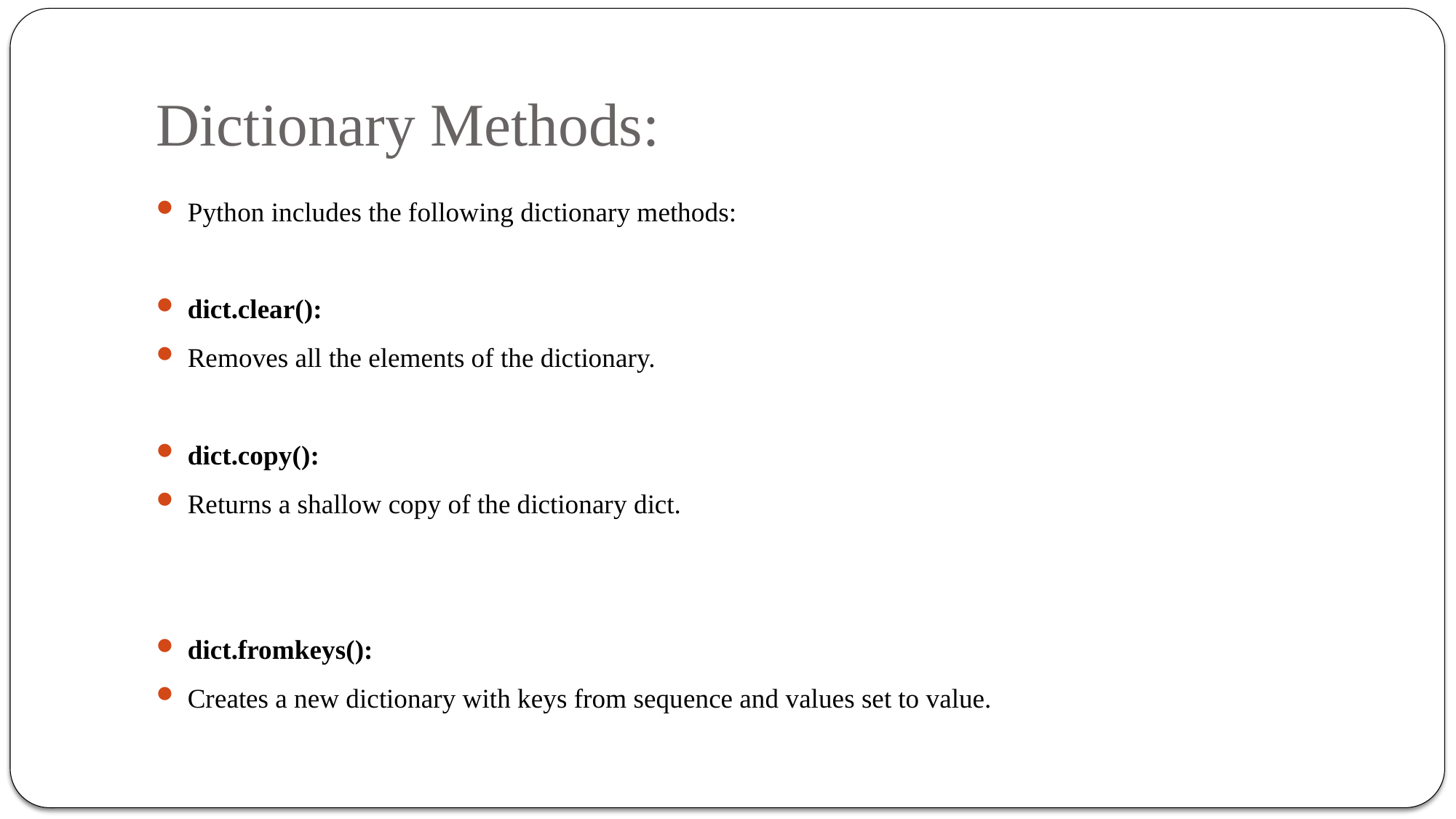

# Dictionary Methods:
Python includes the following dictionary methods:

dict.clear():
Removes all the elements of the dictionary.

dict.copy():
Returns a shallow copy of the dictionary dict.

dict.fromkeys():
Creates a new dictionary with keys from sequence and values set to value.